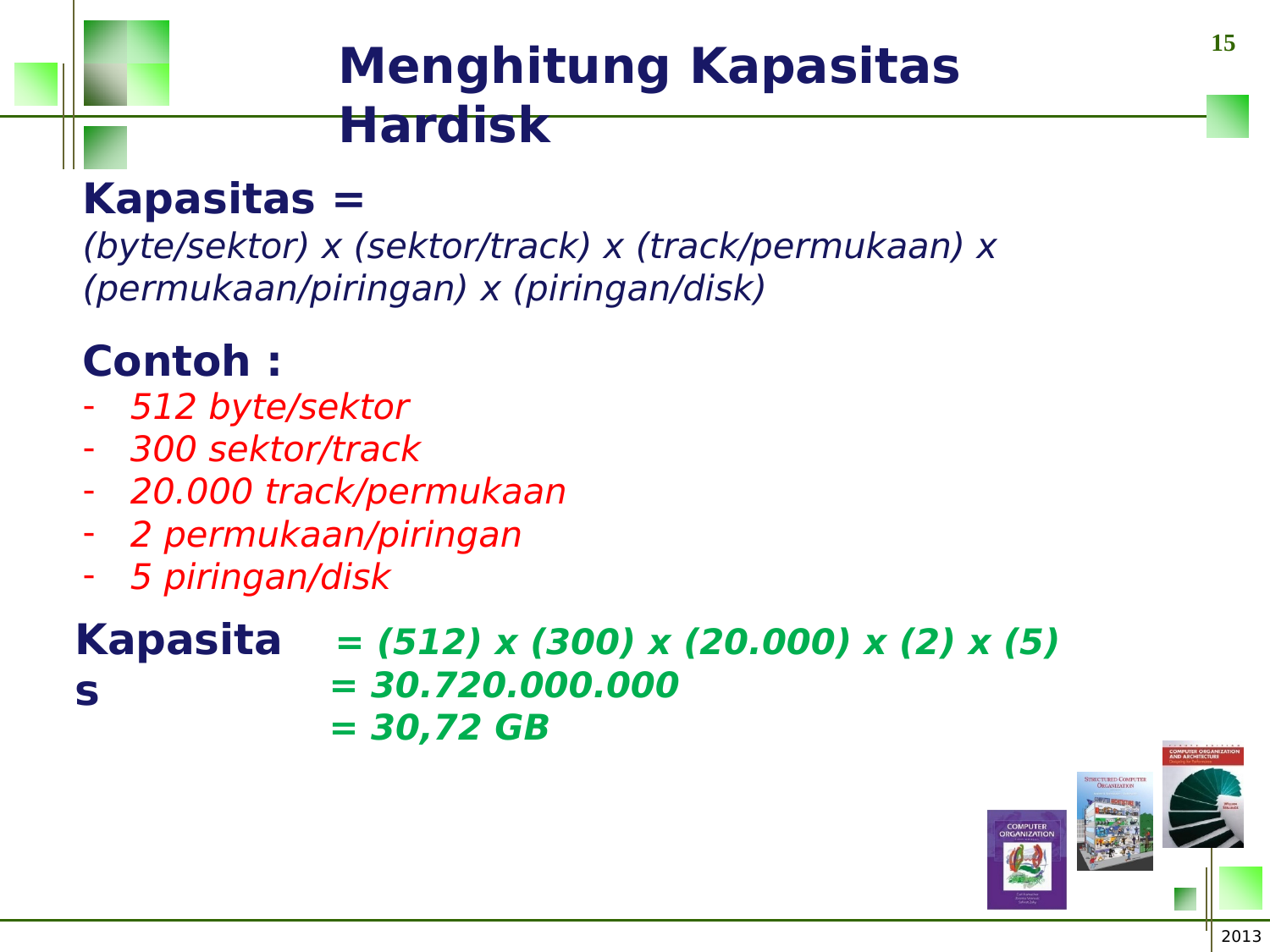

15
# Menghitung Kapasitas Hardisk
Kapasitas =
(byte/sektor) x (sektor/track) x (track/permukaan) x  (permukaan/piringan) x (piringan/disk)
Contoh :
512 byte/sektor
300 sektor/track
20.000 track/permukaan
2 permukaan/piringan
5 piringan/disk
Kapasitas
= (512) x (300) x (20.000) x (2) x (5)
= 30.720.000.000
= 30,72 GB
2013